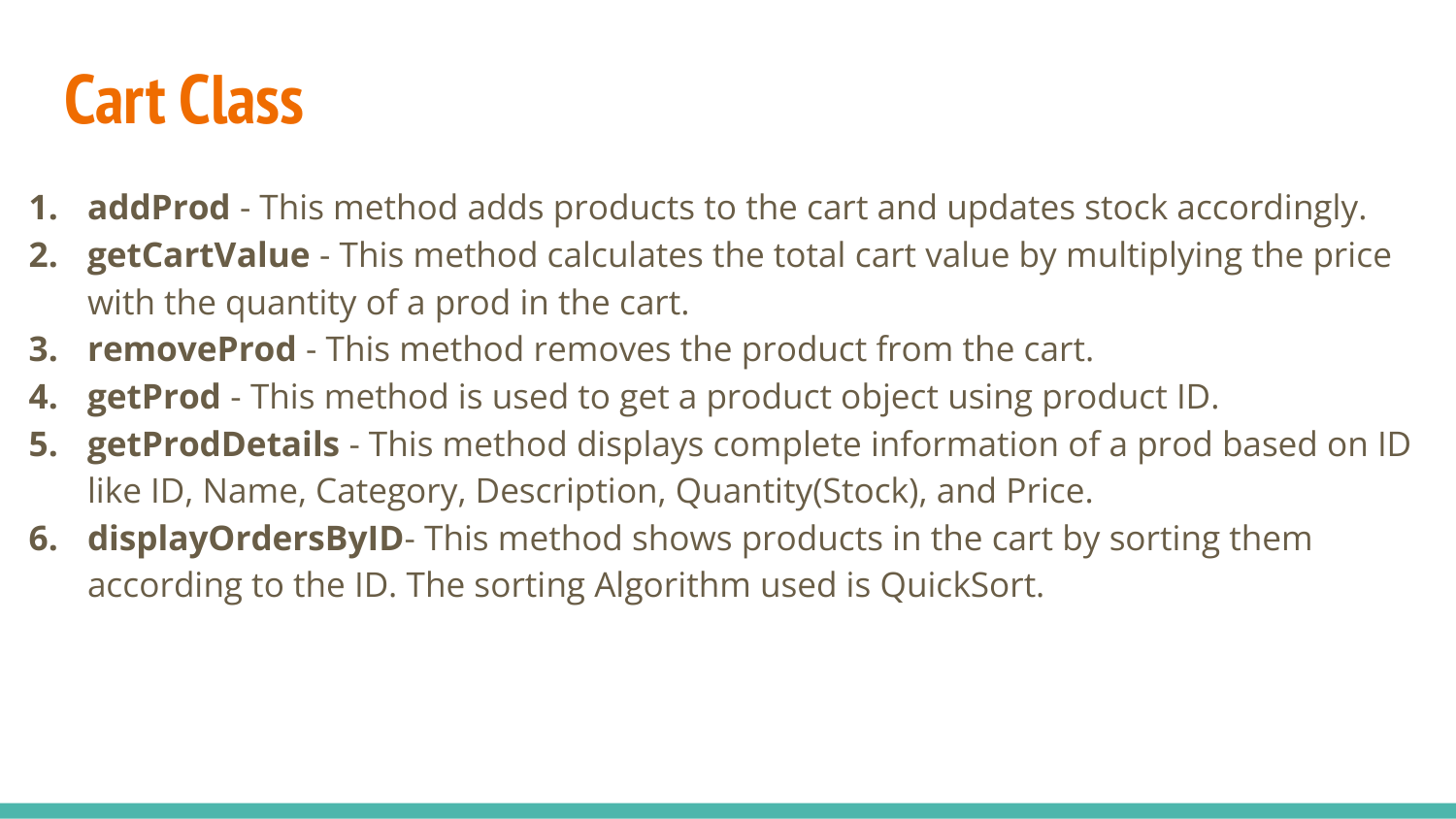

# Cart Class
addProd - This method adds products to the cart and updates stock accordingly.
getCartValue - This method calculates the total cart value by multiplying the price with the quantity of a prod in the cart.
removeProd - This method removes the product from the cart.
getProd - This method is used to get a product object using product ID.
getProdDetails - This method displays complete information of a prod based on ID like ID, Name, Category, Description, Quantity(Stock), and Price.
displayOrdersByID- This method shows products in the cart by sorting them according to the ID. The sorting Algorithm used is QuickSort.